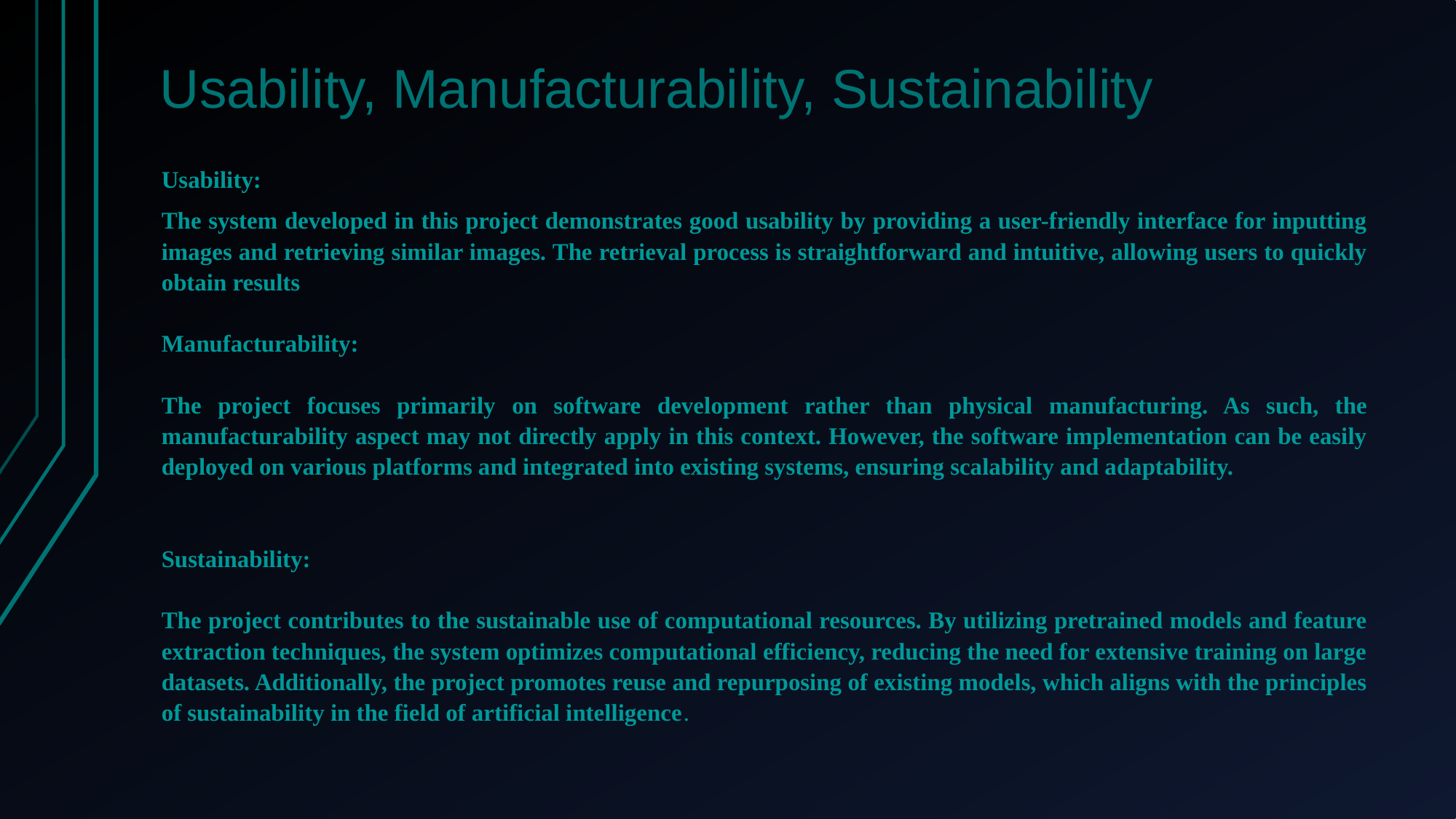

# Usability, Manufacturability, Sustainability
Usability:
The system developed in this project demonstrates good usability by providing a user-friendly interface for inputting images and retrieving similar images. The retrieval process is straightforward and intuitive, allowing users to quickly obtain results

Manufacturability:

The project focuses primarily on software development rather than physical manufacturing. As such, the manufacturability aspect may not directly apply in this context. However, the software implementation can be easily deployed on various platforms and integrated into existing systems, ensuring scalability and adaptability.

Sustainability:

The project contributes to the sustainable use of computational resources. By utilizing pretrained models and feature extraction techniques, the system optimizes computational efficiency, reducing the need for extensive training on large datasets. Additionally, the project promotes reuse and repurposing of existing models, which aligns with the principles of sustainability in the field of artificial intelligence.